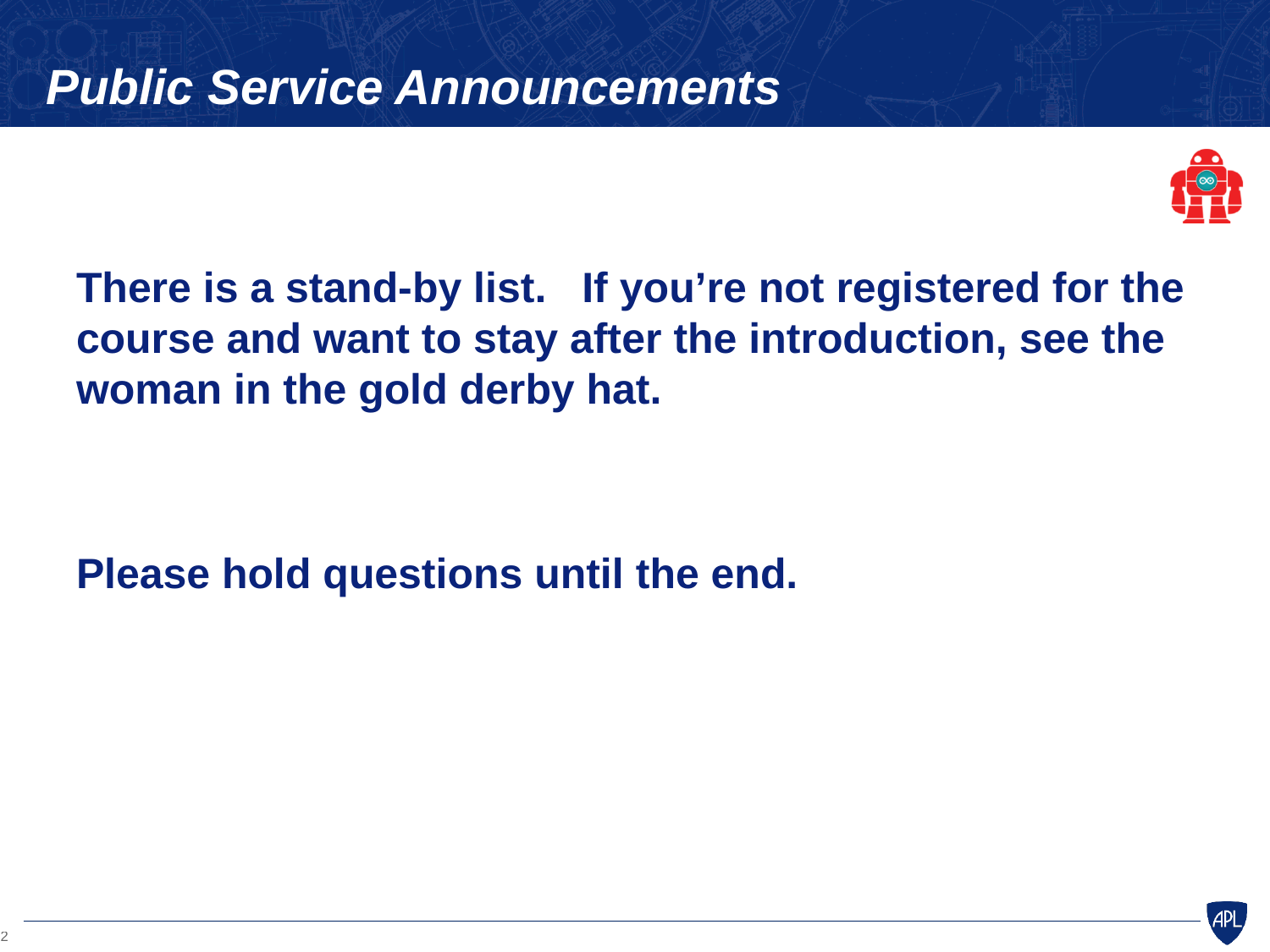

# Public Service Announcements
There is a stand-by list.   If you’re not registered for the course and want to stay after the introduction, see the woman in the gold derby hat.

Please hold questions until the end.